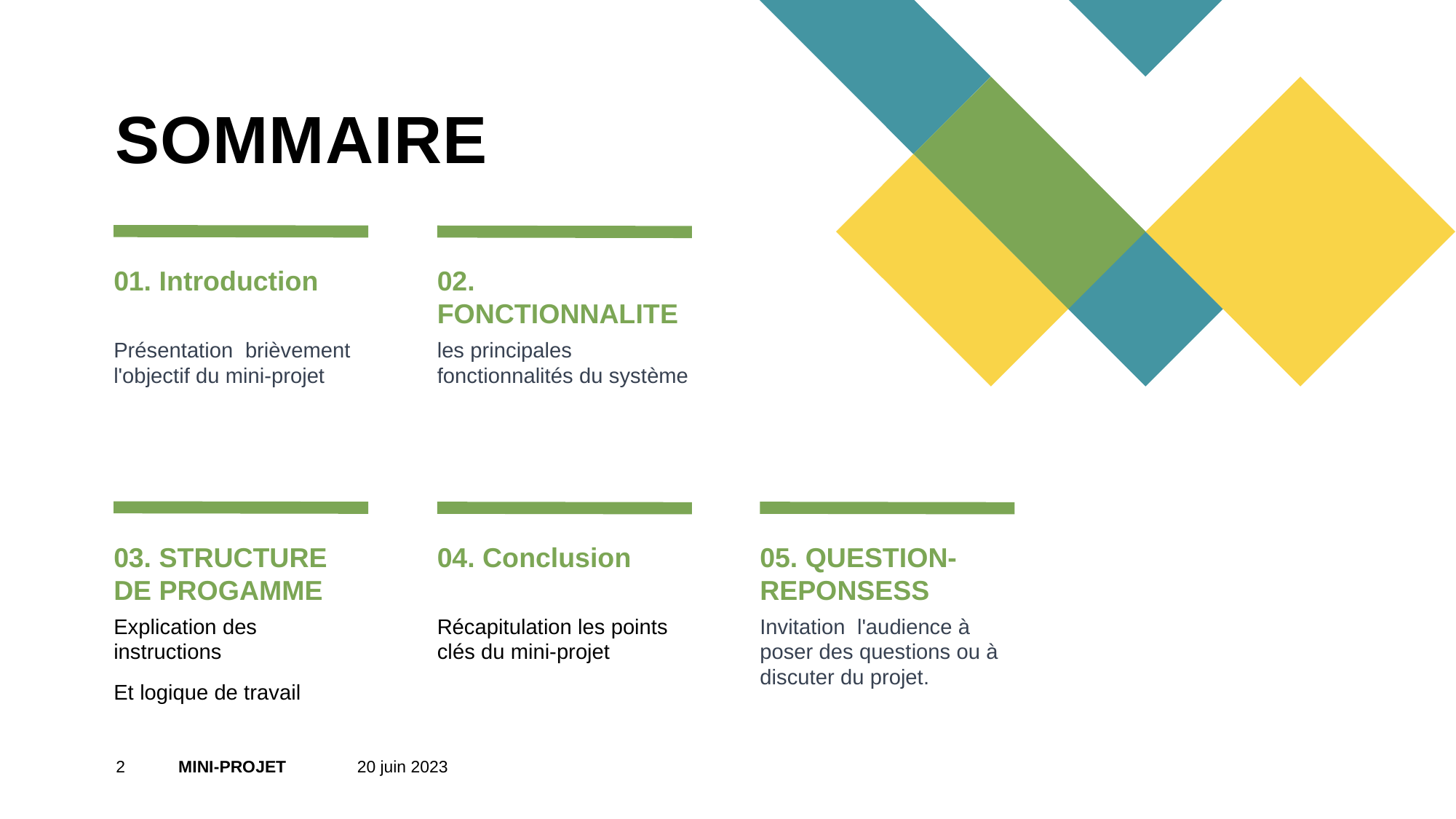

# SOMMAIRE
01. Introduction
02. FONCTIONNALITE
Présentation  brièvement l'objectif du mini-projet
les principales fonctionnalités du système
03. STRUCTURE DE PROGAMME
04. Conclusion
05. QUESTION-REPONSESS
Explication des instructions
Et logique de travail
Récapitulation les points clés du mini-projet
Invitation  l'audience à poser des questions ou à discuter du projet.

2
MINI-PROJET
20 juin 2023